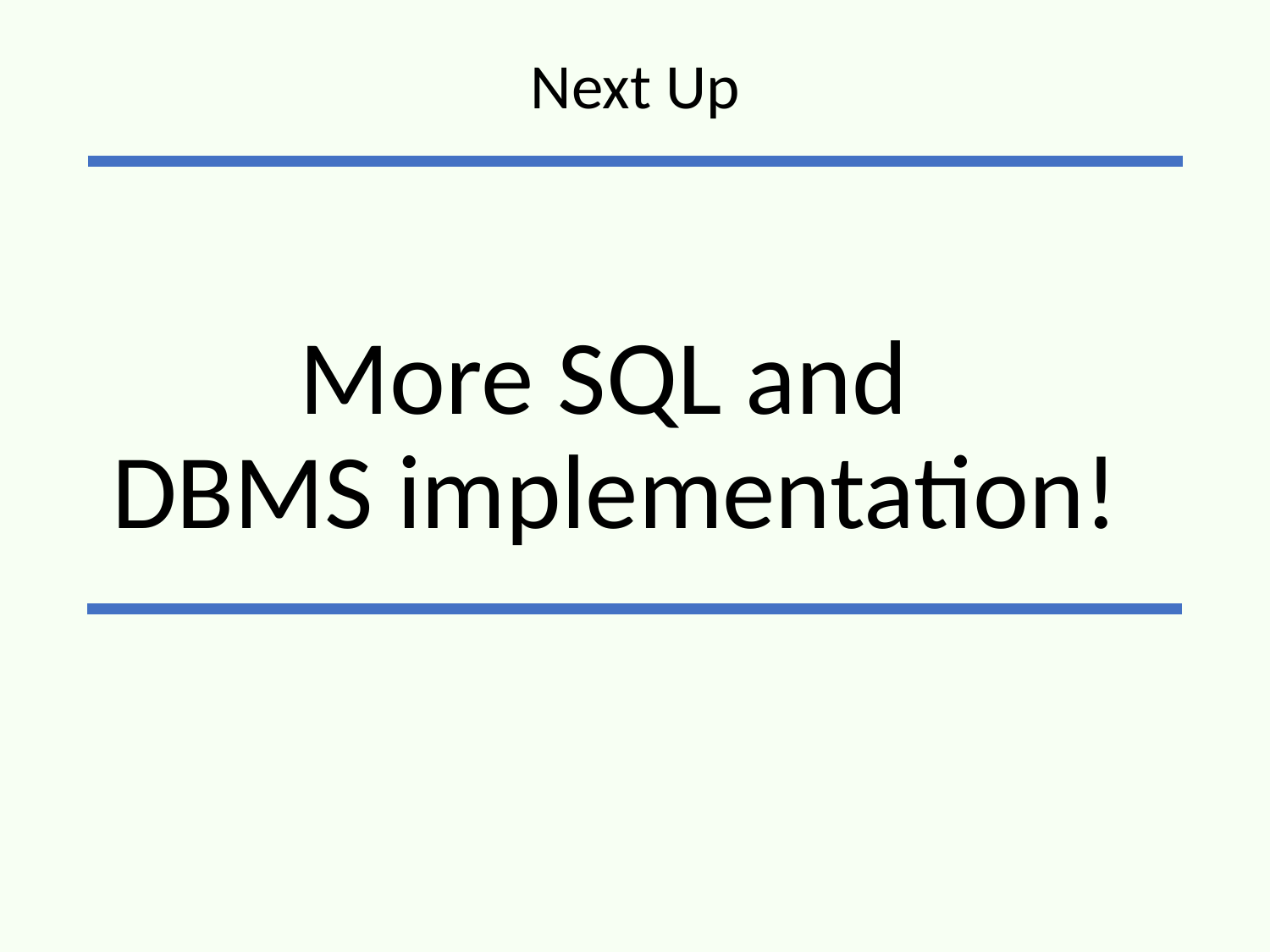

Next Up
# More SQL and DBMS implementation!